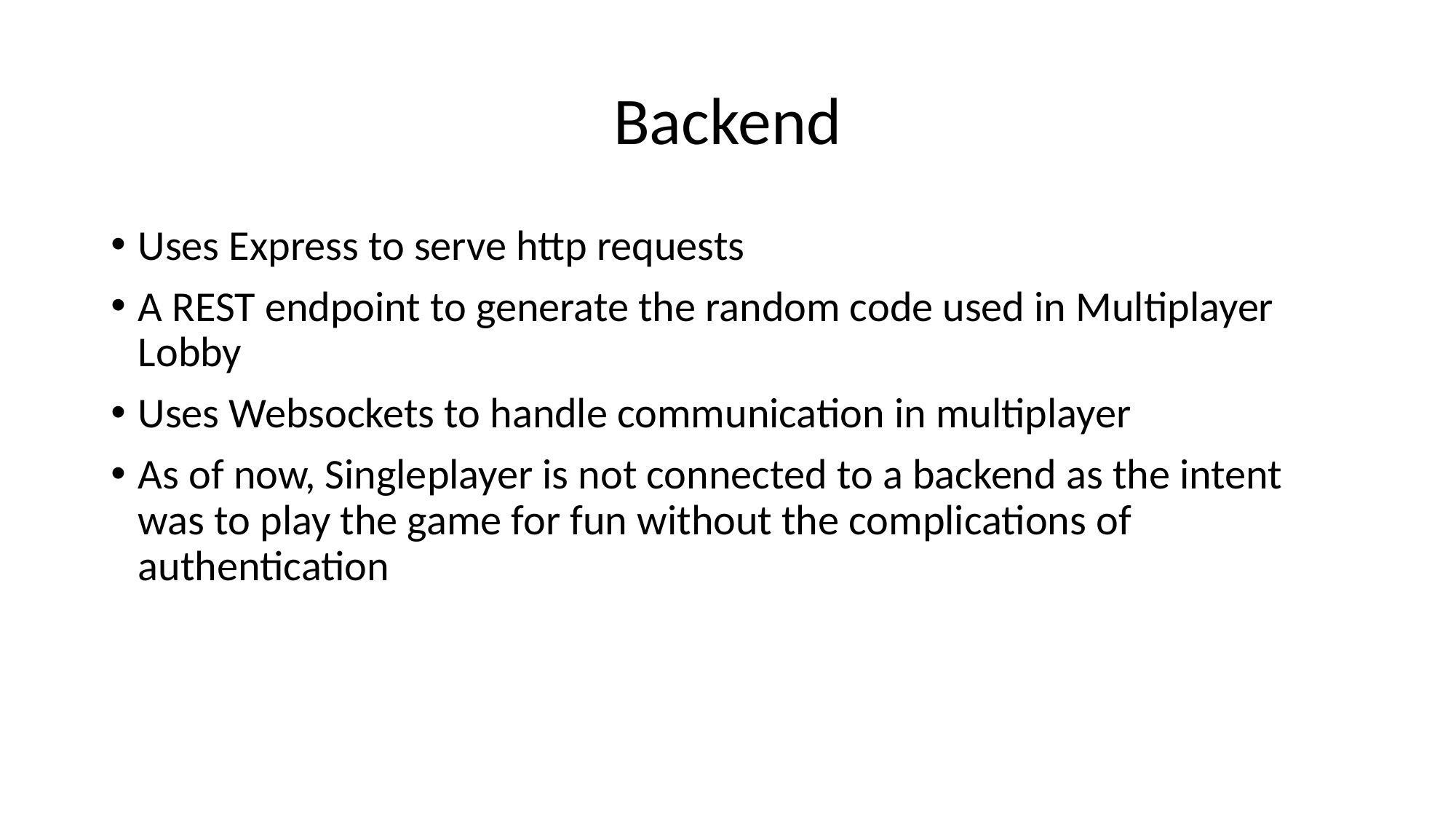

# Backend
Uses Express to serve http requests
A REST endpoint to generate the random code used in Multiplayer Lobby
Uses Websockets to handle communication in multiplayer
As of now, Singleplayer is not connected to a backend as the intent was to play the game for fun without the complications of authentication